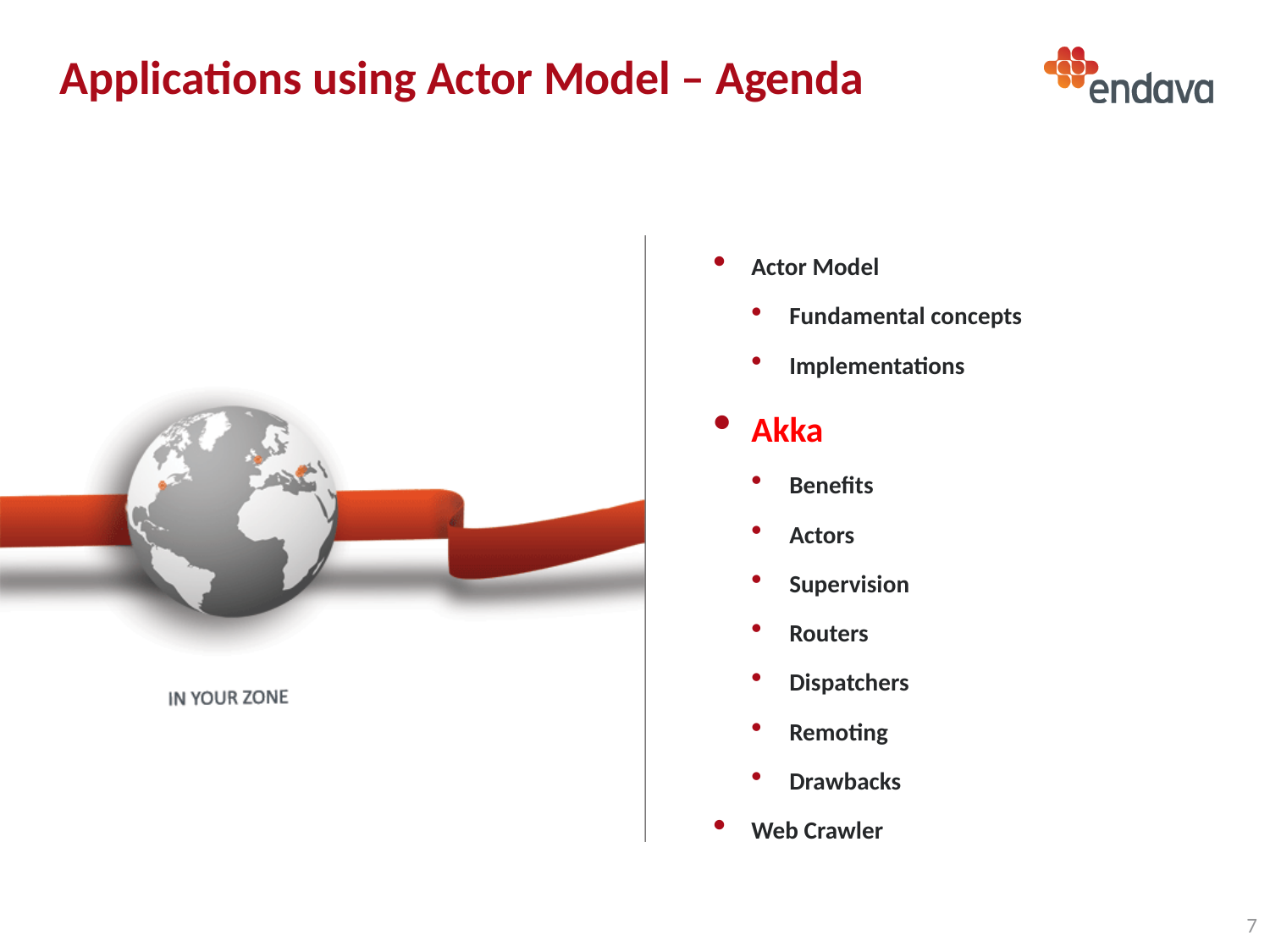

# Applications using Actor Model – Agenda
Actor Model
Fundamental concepts
Implementations
Akka
Benefits
Actors
Supervision
Routers
Dispatchers
Remoting
Drawbacks
Web Crawler
7